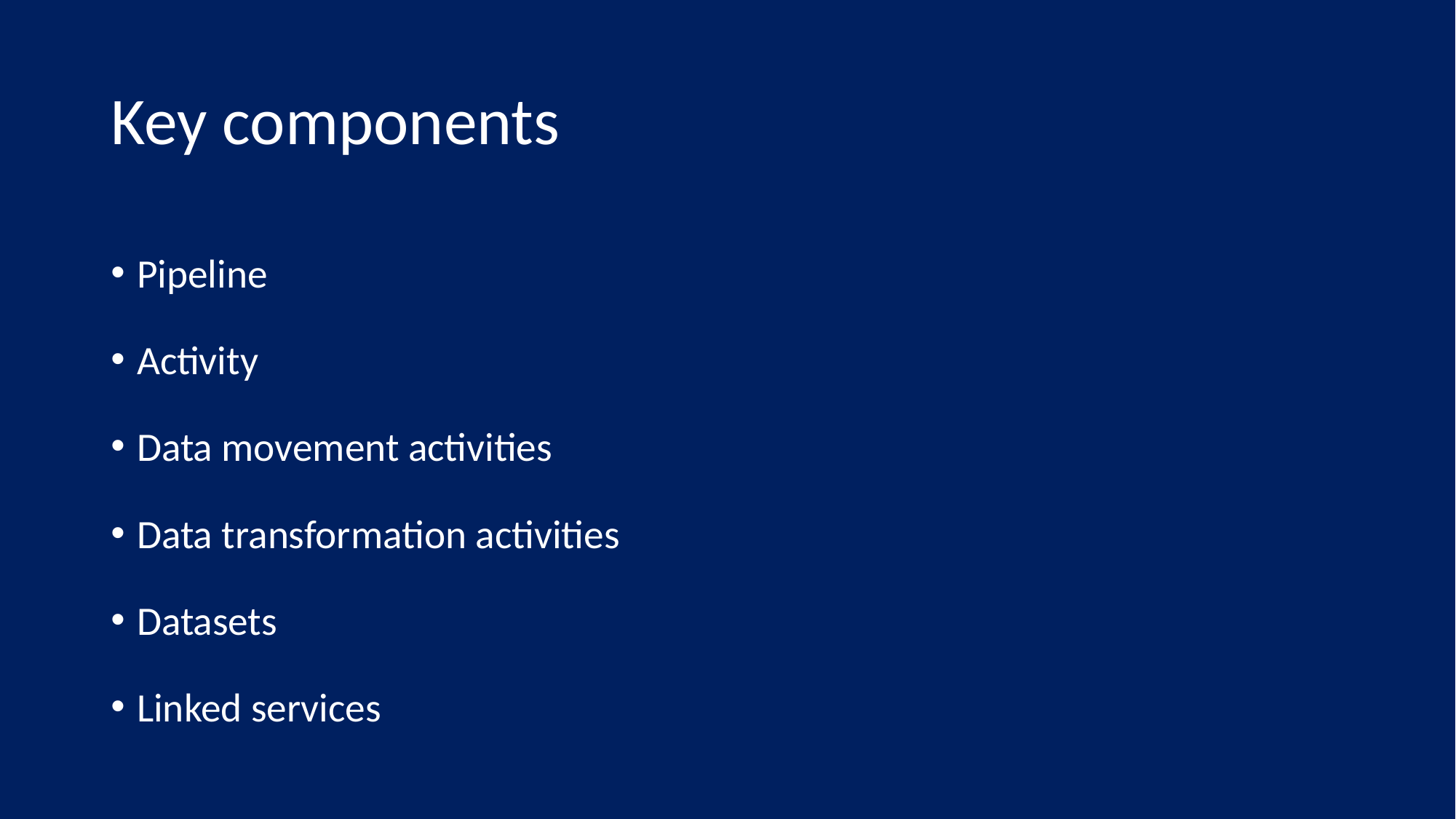

# Key components
Pipeline
Activity
Data movement activities
Data transformation activities
Datasets
Linked services